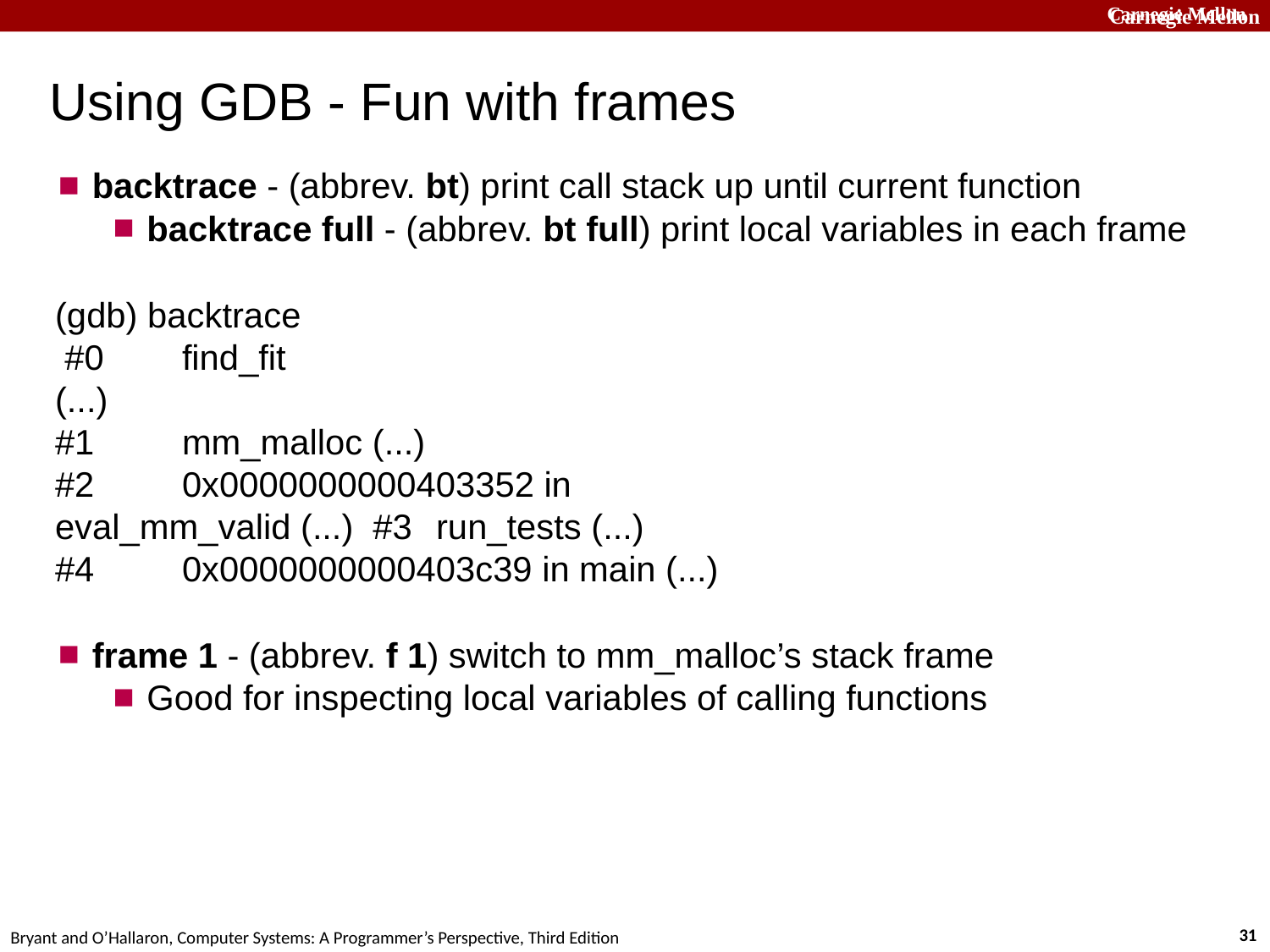

Carnegie Mellon
# Using GDB - Fun with frames
backtrace - (abbrev. bt) print call stack up until current function
backtrace full - (abbrev. bt full) print local variables in each frame

(gdb) backtrace  #0	find_fit (...)
#1	mm_malloc (...)
#2	0x0000000000403352 in eval_mm_valid (...)  #3	run_tests (...)
#4	0x0000000000403c39 in main (...)

frame 1 - (abbrev. f 1) switch to mm_malloc’s stack frame
Good for inspecting local variables of calling functions
31